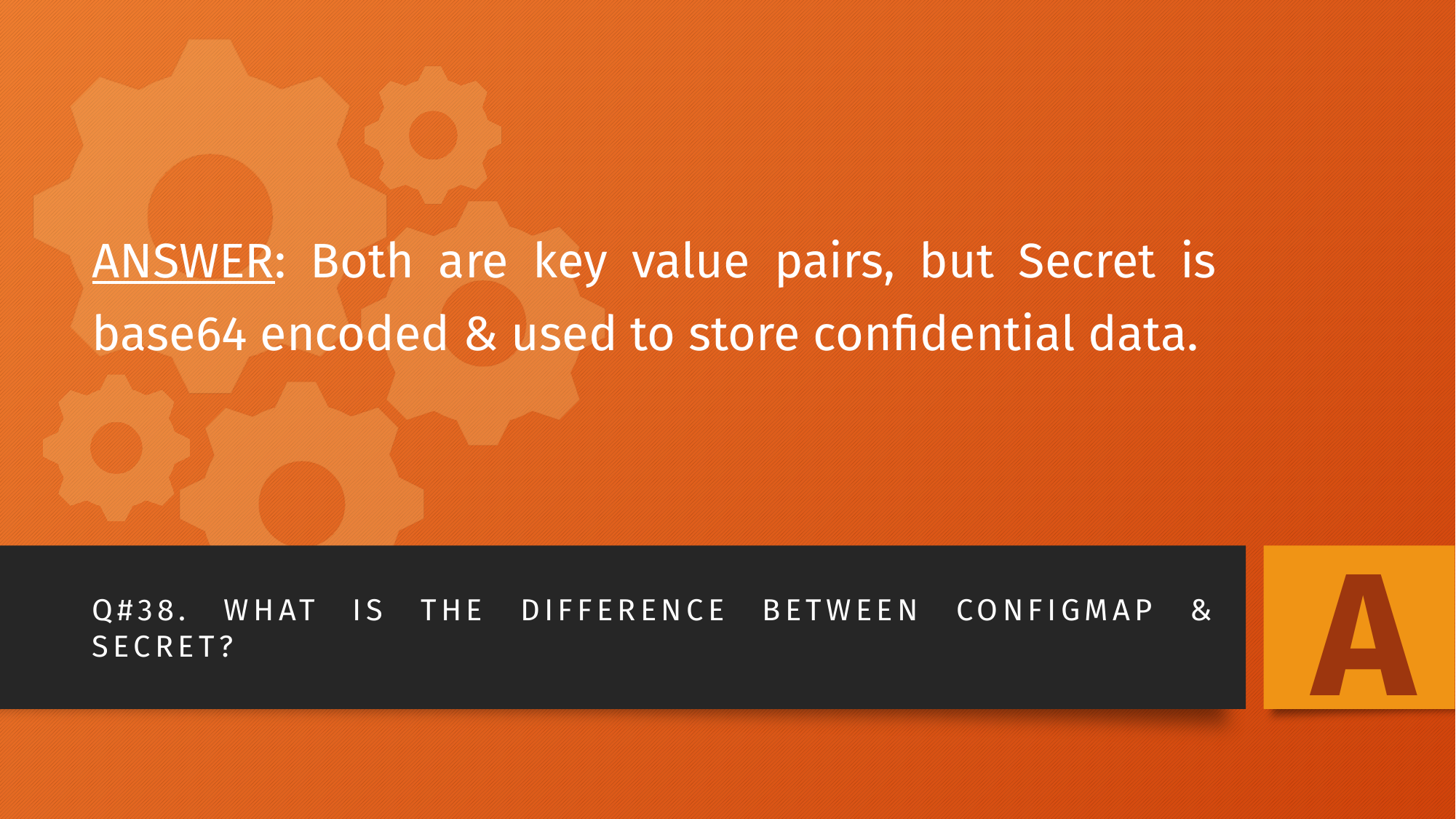

# ANSWER: Both are key value pairs, but Secret is base64 encoded & used to store confidential data.
A
Q#38. What is the difference between ConfigMap & Secret?